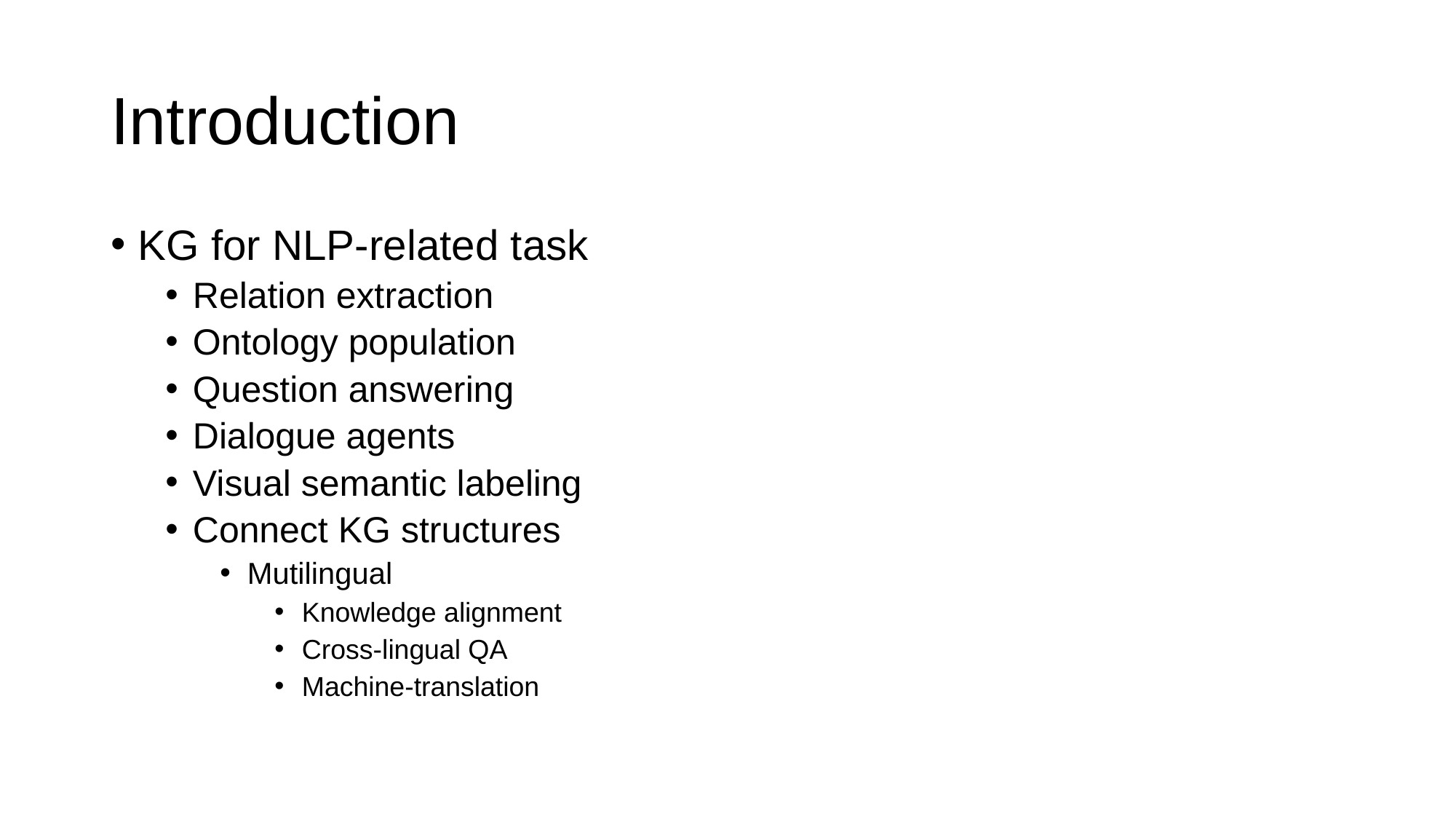

# Introduction
KG for NLP-related task
Relation extraction
Ontology population
Question answering
Dialogue agents
Visual semantic labeling
Connect KG structures
Mutilingual
Knowledge alignment
Cross-lingual QA
Machine-translation